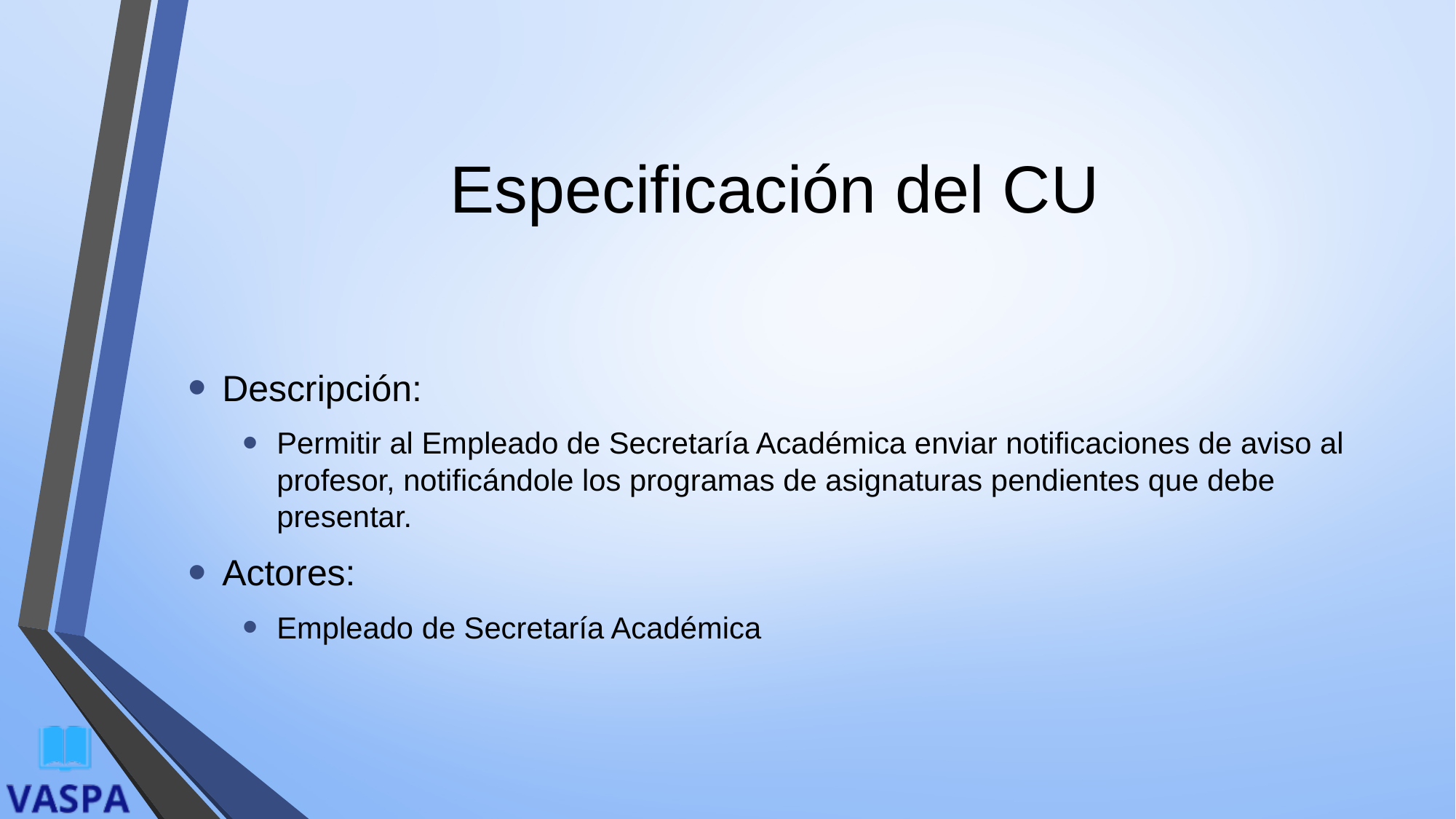

# Especificación del CU
Descripción:
Permitir al Empleado de Secretaría Académica enviar notificaciones de aviso al profesor, notificándole los programas de asignaturas pendientes que debe presentar.
Actores:
Empleado de Secretaría Académica